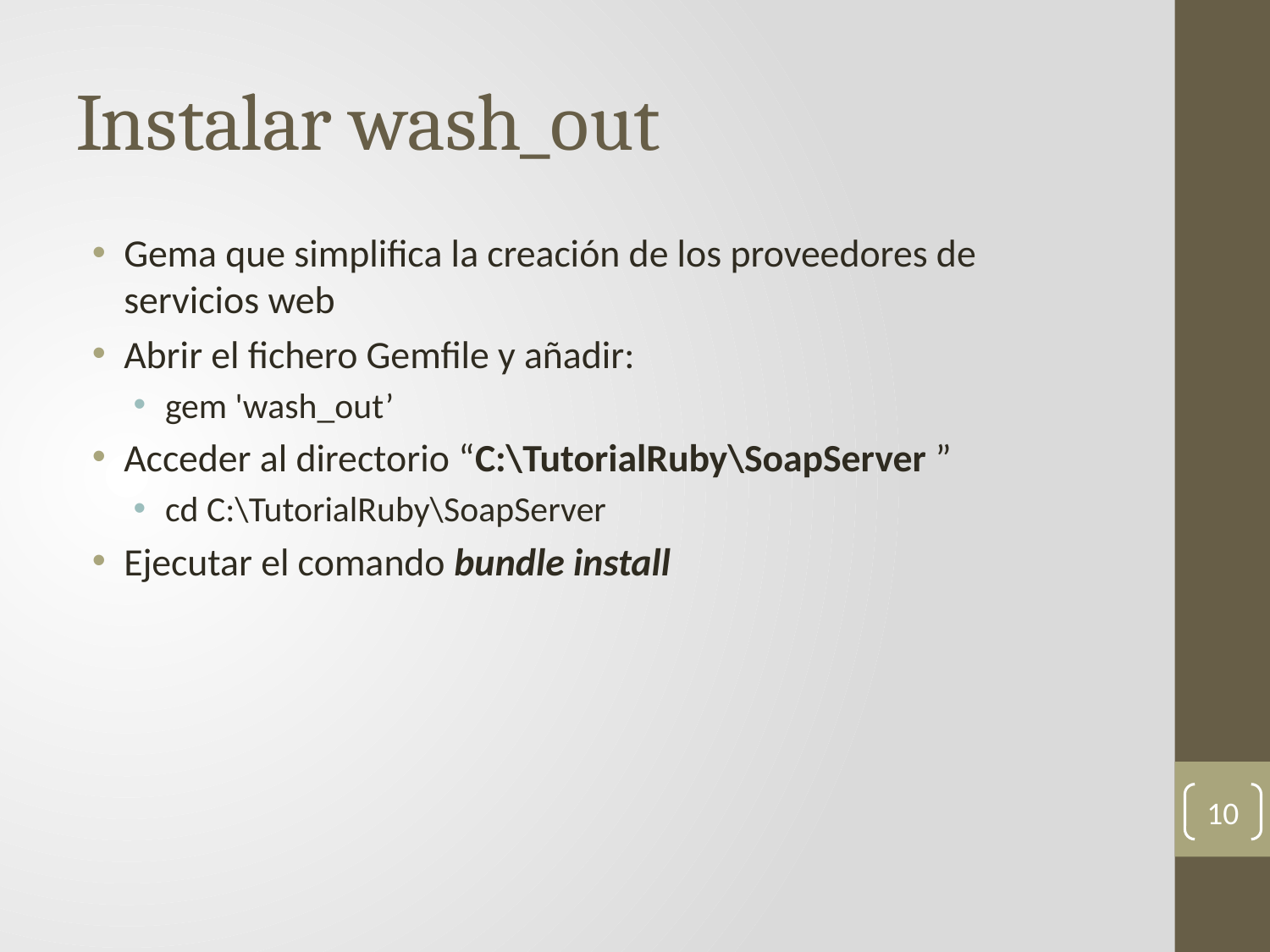

# Instalar wash_out
Gema que simplifica la creación de los proveedores de servicios web
Abrir el fichero Gemfile y añadir:
gem 'wash_out’
Acceder al directorio “C:\TutorialRuby\SoapServer ”
cd C:\TutorialRuby\SoapServer
Ejecutar el comando bundle install
10